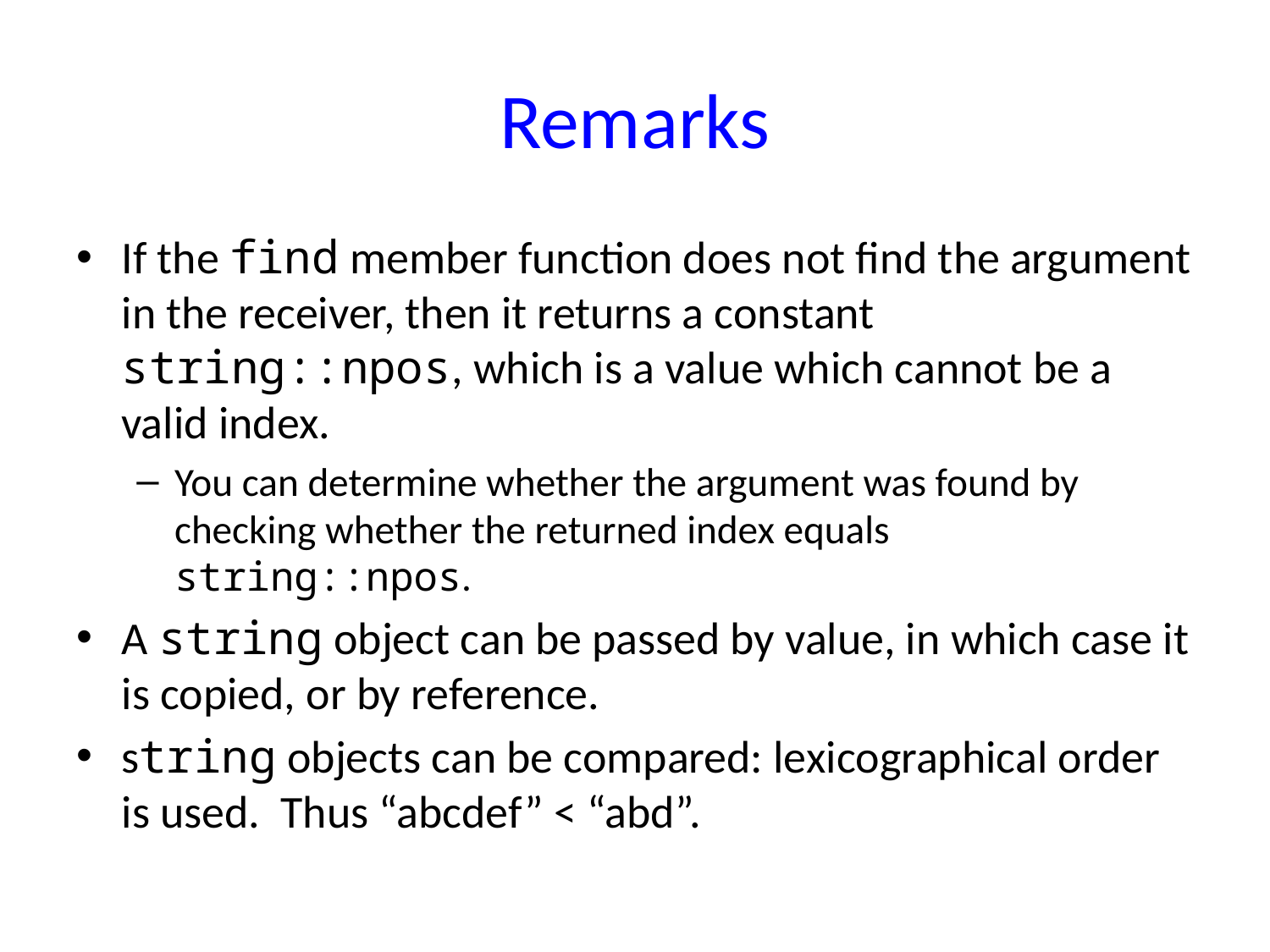

# Remarks
If the find member function does not find the argument in the receiver, then it returns a constant string::npos, which is a value which cannot be a valid index.
You can determine whether the argument was found by checking whether the returned index equals string::npos.
A string object can be passed by value, in which case it is copied, or by reference.
string objects can be compared: lexicographical order is used.  Thus “abcdef” < “abd”.